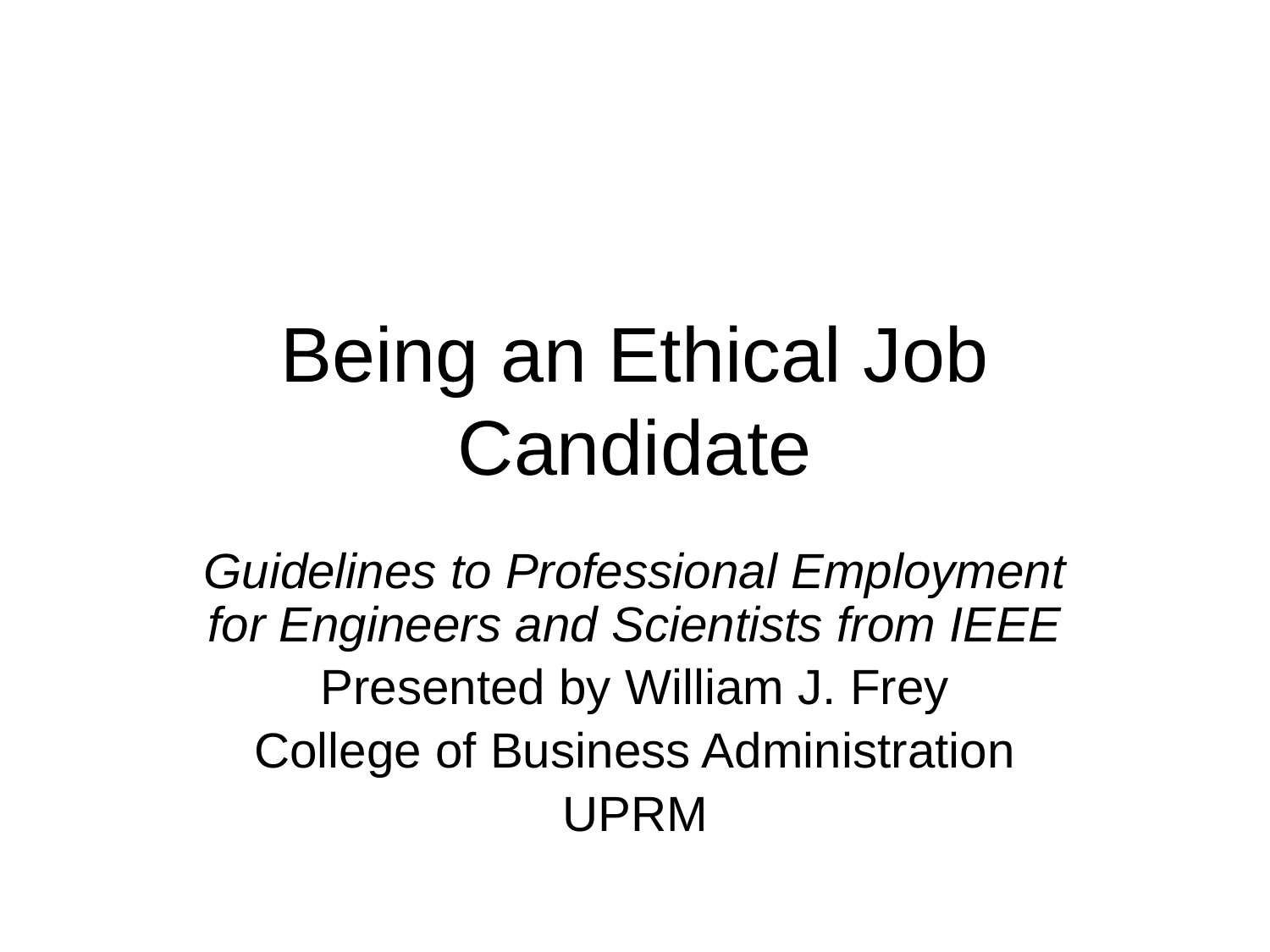

# Being an Ethical Job Candidate
Guidelines to Professional Employment for Engineers and Scientists from IEEE
Presented by William J. Frey
College of Business Administration
UPRM